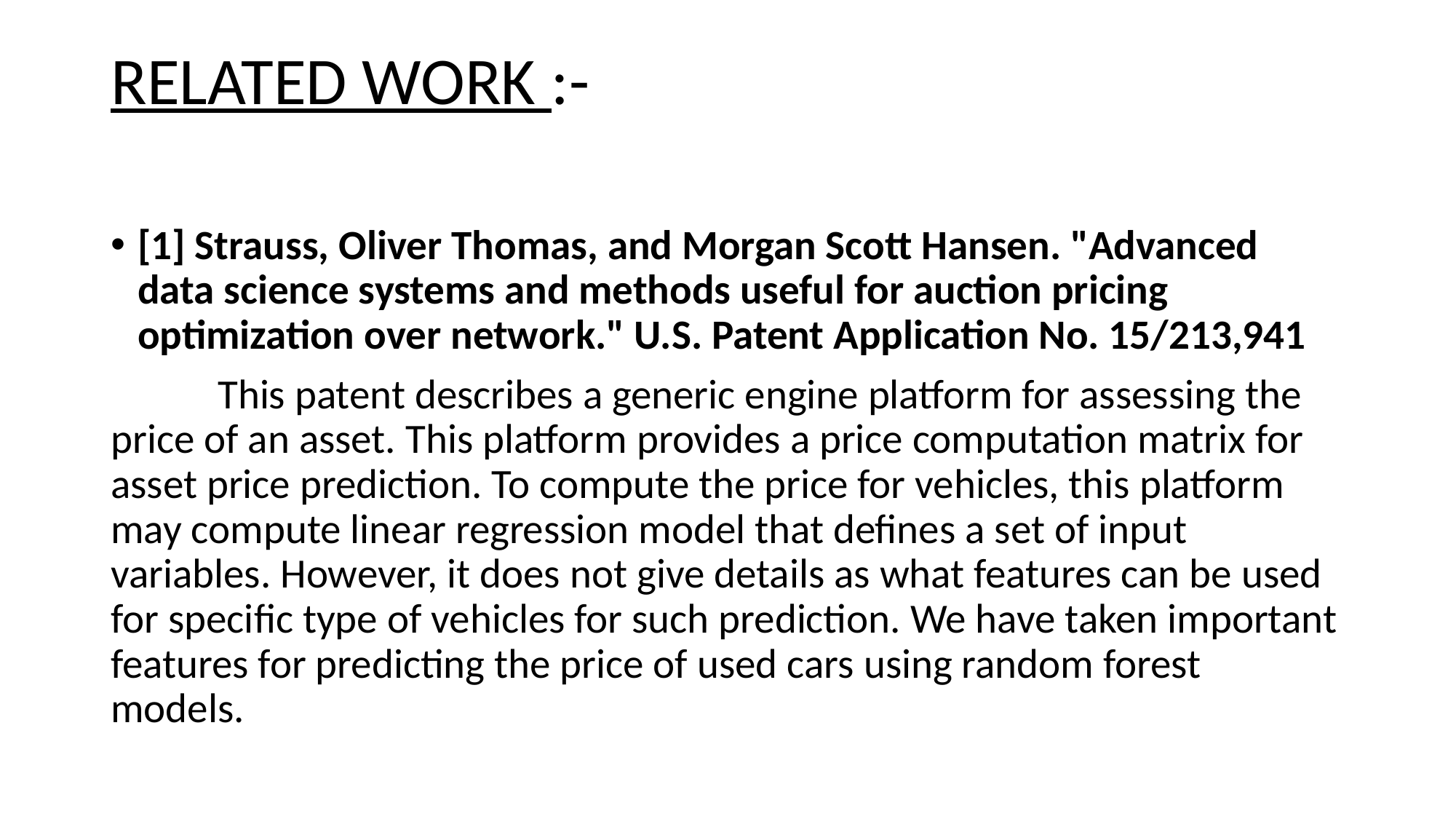

# RELATED WORK :-
[1] Strauss, Oliver Thomas, and Morgan Scott Hansen. "Advanced data science systems and methods useful for auction pricing optimization over network." U.S. Patent Application No. 15/213,941
	This patent describes a generic engine platform for assessing the price of an asset. This platform provides a price computation matrix for asset price prediction. To compute the price for vehicles, this platform may compute linear regression model that defines a set of input variables. However, it does not give details as what features can be used for specific type of vehicles for such prediction. We have taken important features for predicting the price of used cars using random forest models.